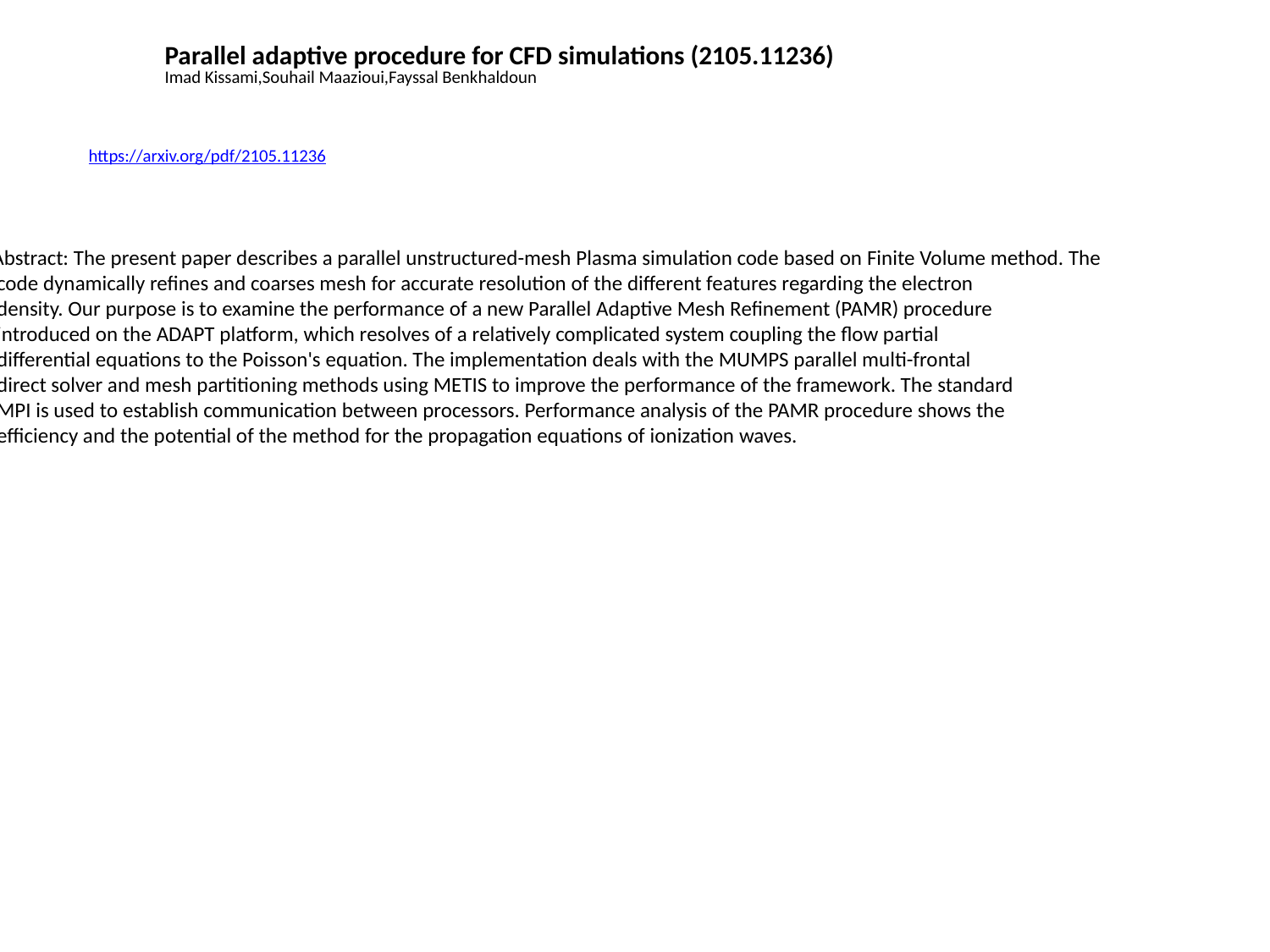

Parallel adaptive procedure for CFD simulations (2105.11236)
Imad Kissami,Souhail Maazioui,Fayssal Benkhaldoun

https://arxiv.org/pdf/2105.11236

Abstract: The present paper describes a parallel unstructured-mesh Plasma simulation code based on Finite Volume method. The
 code dynamically refines and coarses mesh for accurate resolution of the different features regarding the electron
 density. Our purpose is to examine the performance of a new Parallel Adaptive Mesh Refinement (PAMR) procedure
 introduced on the ADAPT platform, which resolves of a relatively complicated system coupling the flow partial
 differential equations to the Poisson's equation. The implementation deals with the MUMPS parallel multi-frontal
 direct solver and mesh partitioning methods using METIS to improve the performance of the framework. The standard
 MPI is used to establish communication between processors. Performance analysis of the PAMR procedure shows the
 efficiency and the potential of the method for the propagation equations of ionization waves.